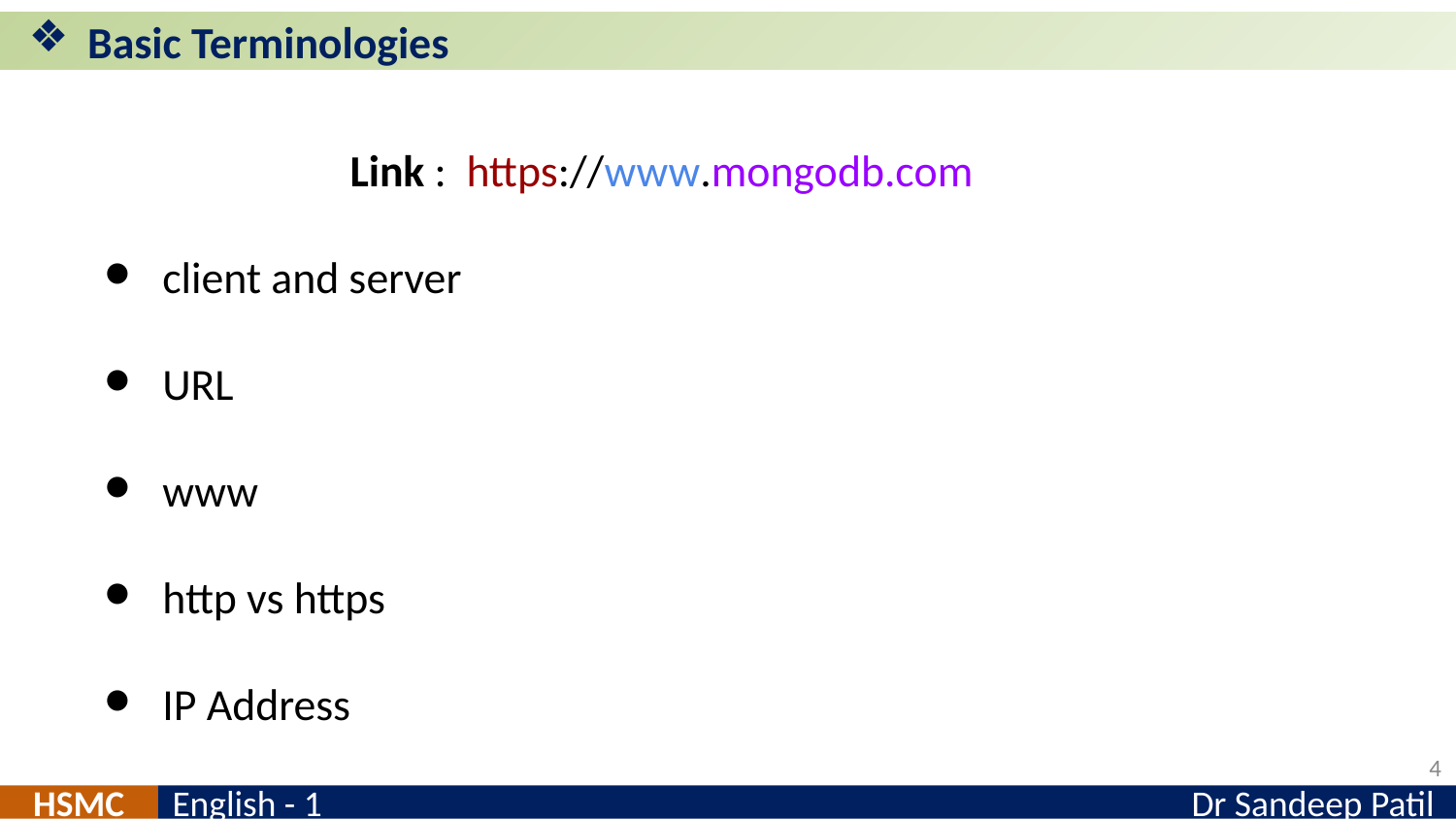

Basic Terminologies
Link :  https://www.mongodb.com

client and server

URL

www

http vs https

IP Address

4
HSMC
English - 1						Dr Sandeep Patil